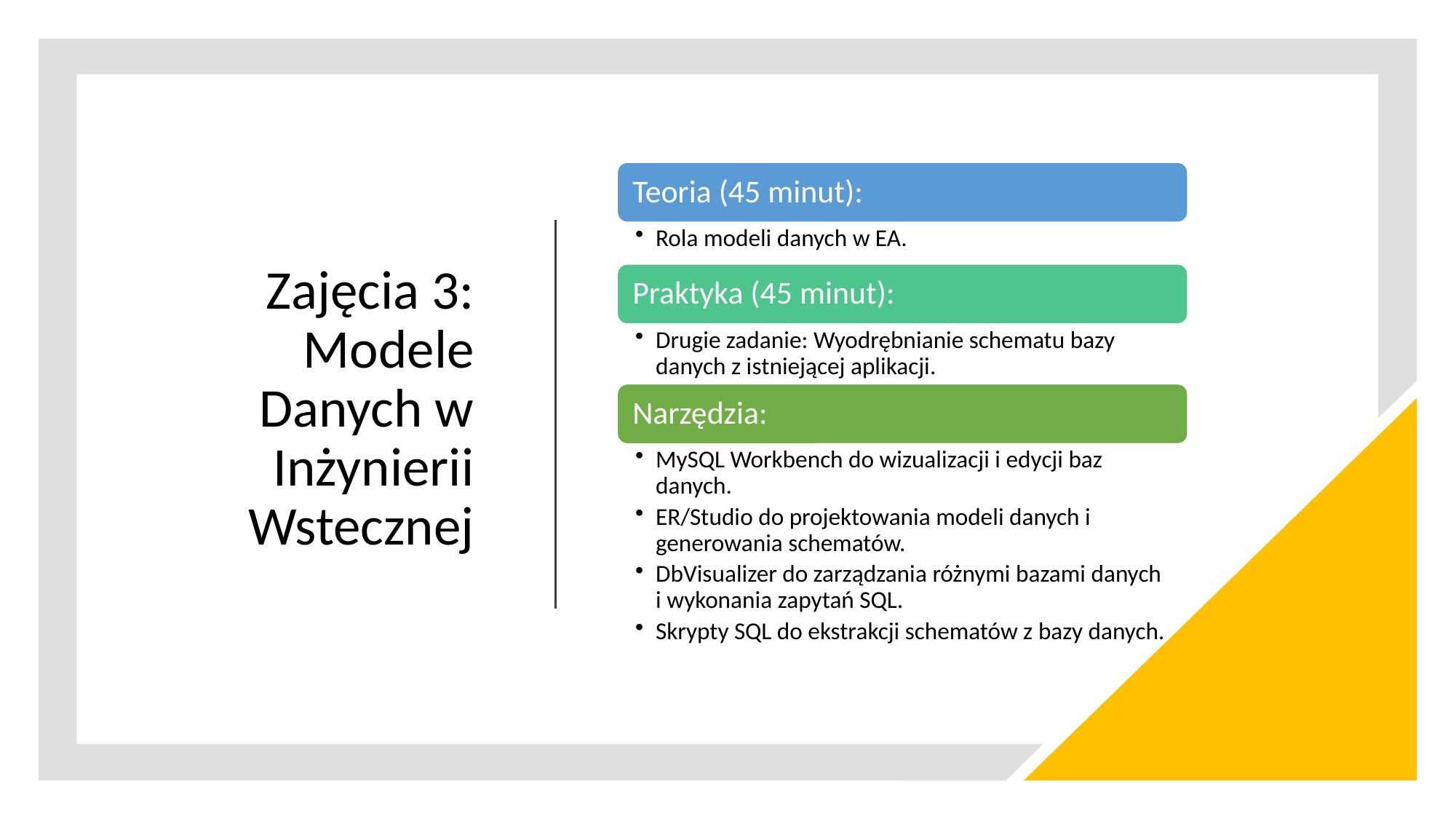

# Zajęcia 3: Modele Danych w Inżynierii Wstecznej
Teoria (45 minut):
Rola modeli danych w EA.
Praktyka (45 minut):
Drugie zadanie: Wyodrębnianie schematu bazy danych z istniejącej aplikacji.
Narzędzia:
MySQL Workbench do wizualizacji i edycji baz danych.
ER/Studio do projektowania modeli danych i generowania schematów.
DbVisualizer do zarządzania różnymi bazami danych i wykonania zapytań SQL.
Skrypty SQL do ekstrakcji schematów z bazy danych.